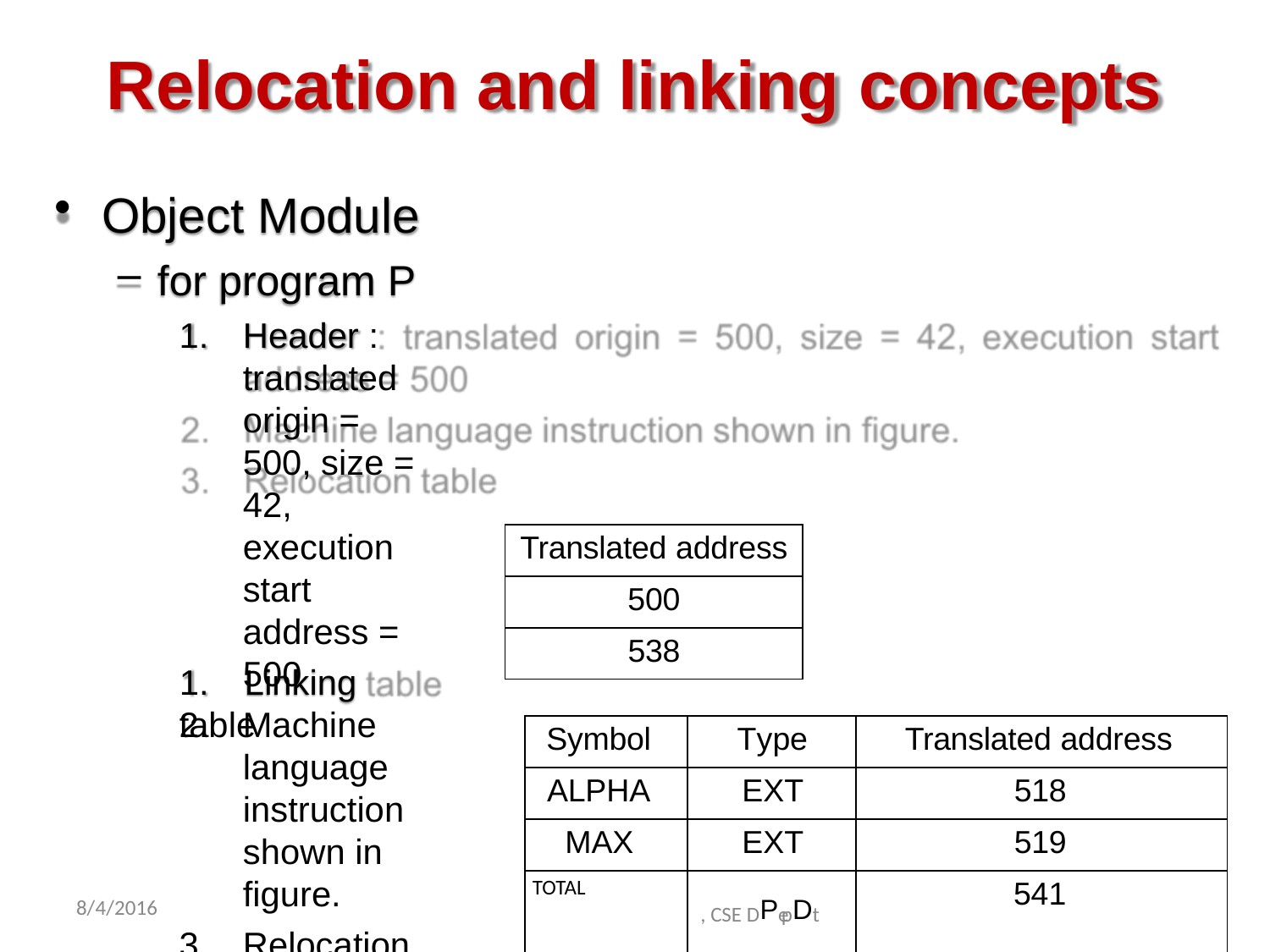

# Relocation and linking concepts

Object Module
for program P
Header : translated origin = 500, size = 42, execution start
address = 500
Machine language instruction shown in figure.
Relocation table
| Translated address |
| --- |
| 500 |
| 538 |

1.	Linking table

| Symbol | Type | Translated address |
| --- | --- | --- |
| ALPHA | EXT | 518 |
| MAX | EXT | 519 |
| TOTAL | , CSE DPepDt | 541 22 |
8/4/2016